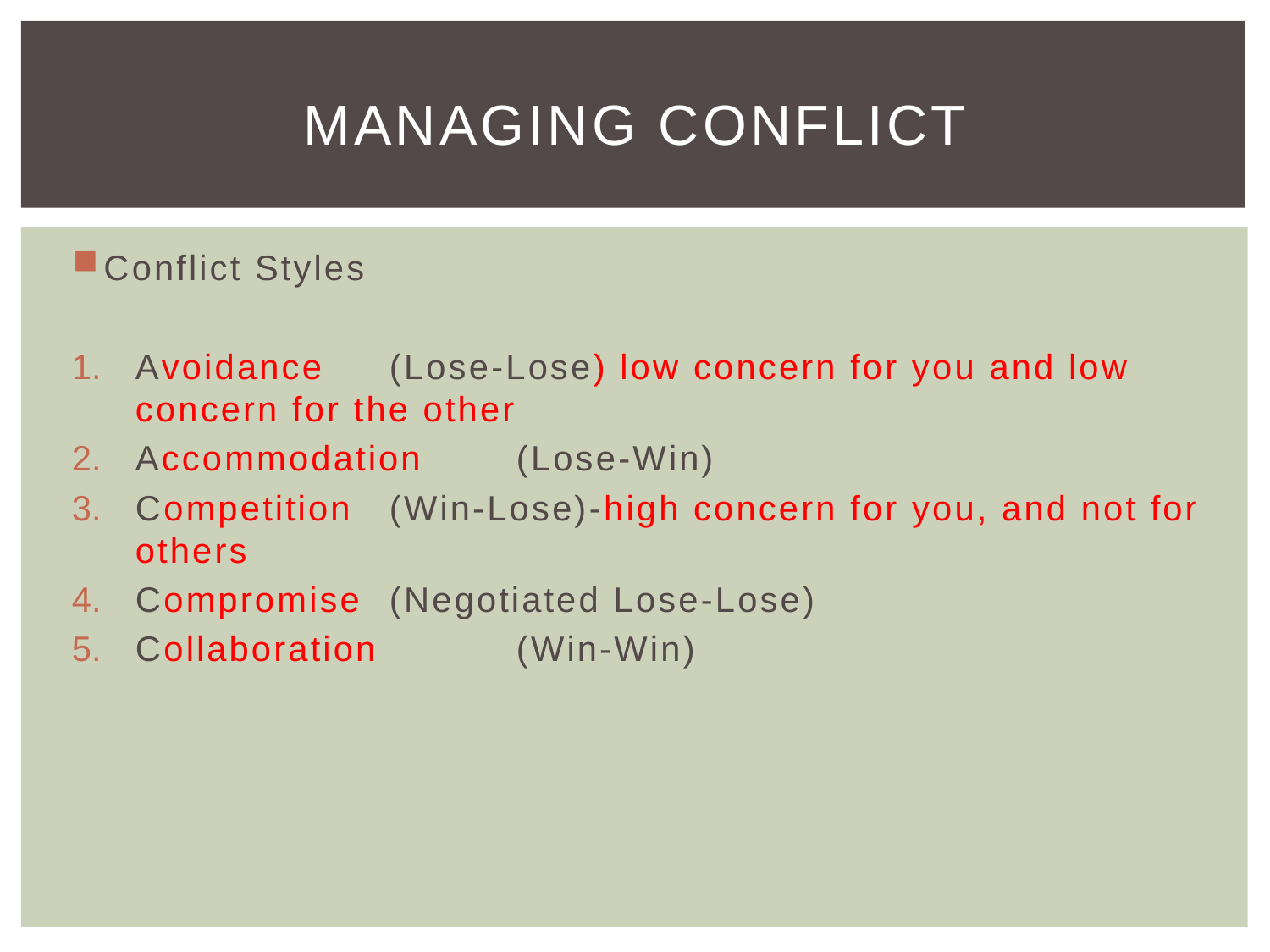

# Managing conflict
Conflict Styles

Avoidance  	(Lose-Lose) low concern for you and low concern for the other
Accommodation	(Lose-Win)
Competition	(Win-Lose)-high concern for you, and not for others
Compromise 	(Negotiated Lose-Lose)
Collaboration 	(Win-Win)